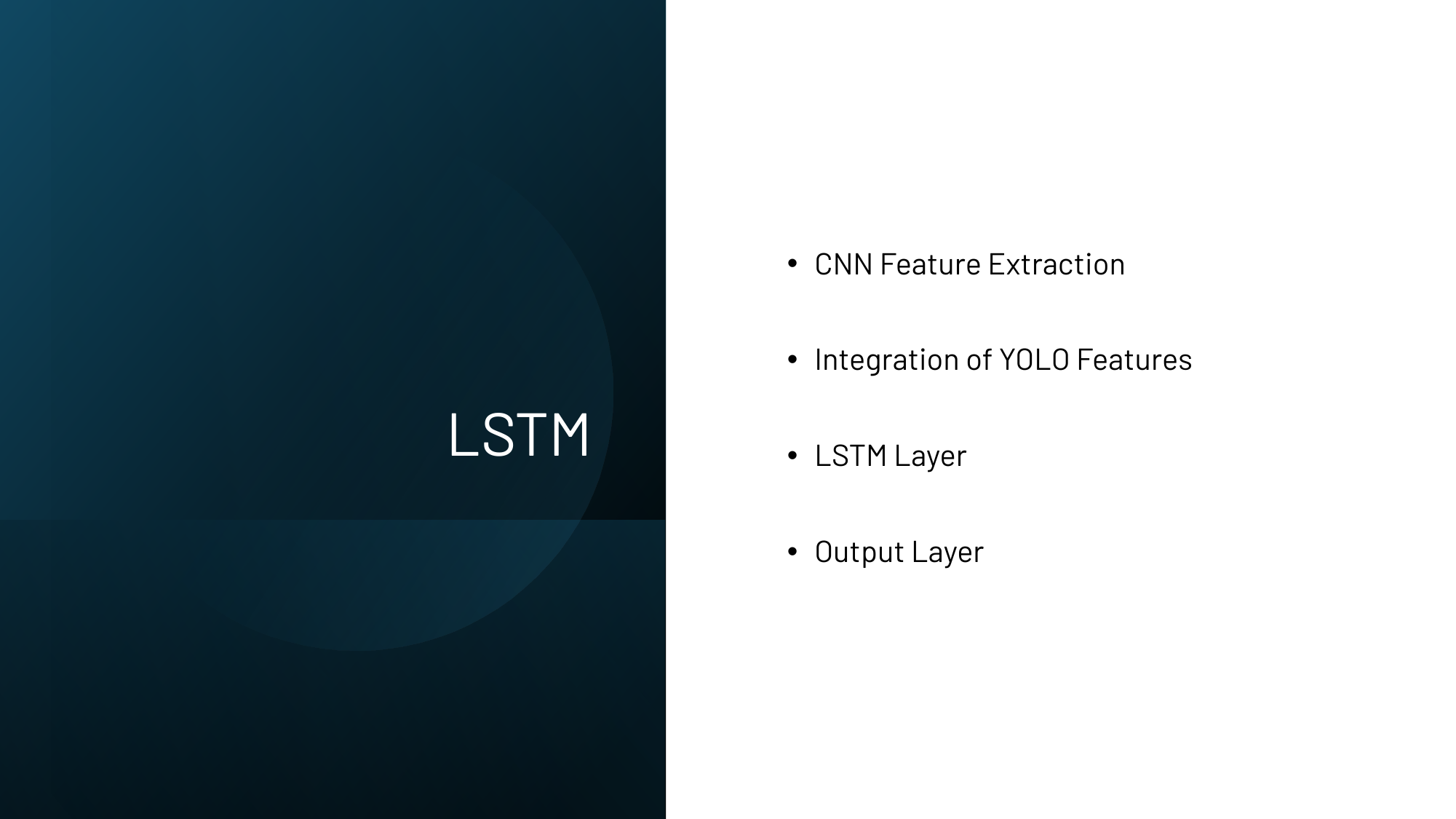

# LSTM

CNN Feature Extraction

Integration of YOLO Features

LSTM Layer

Output Layer